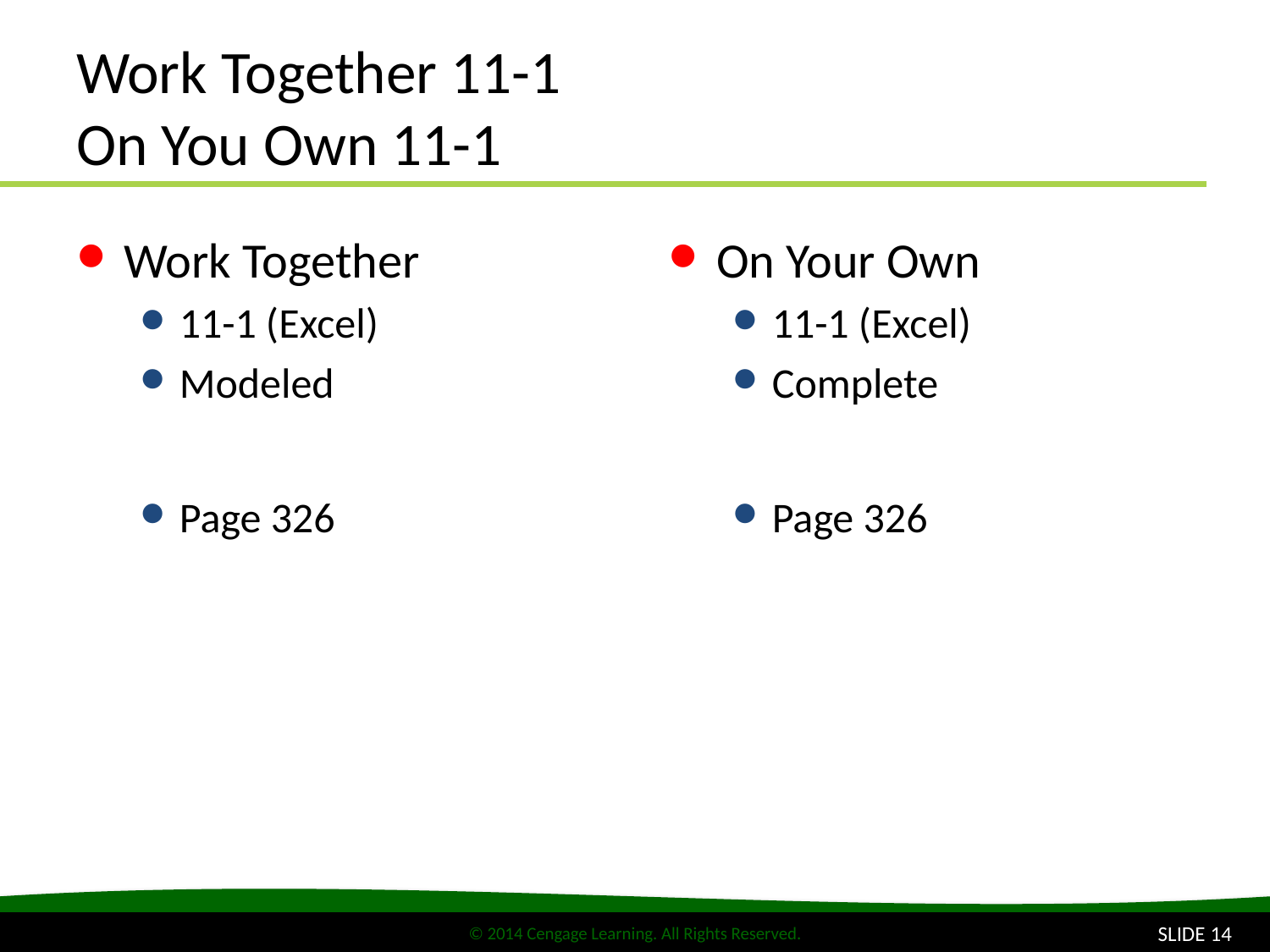

# Work Together 11-1 On You Own 11-1
Work Together
11-1 (Excel)
Modeled

Page 326
On Your Own
11-1 (Excel)
Complete

Page 326
SLIDE 14